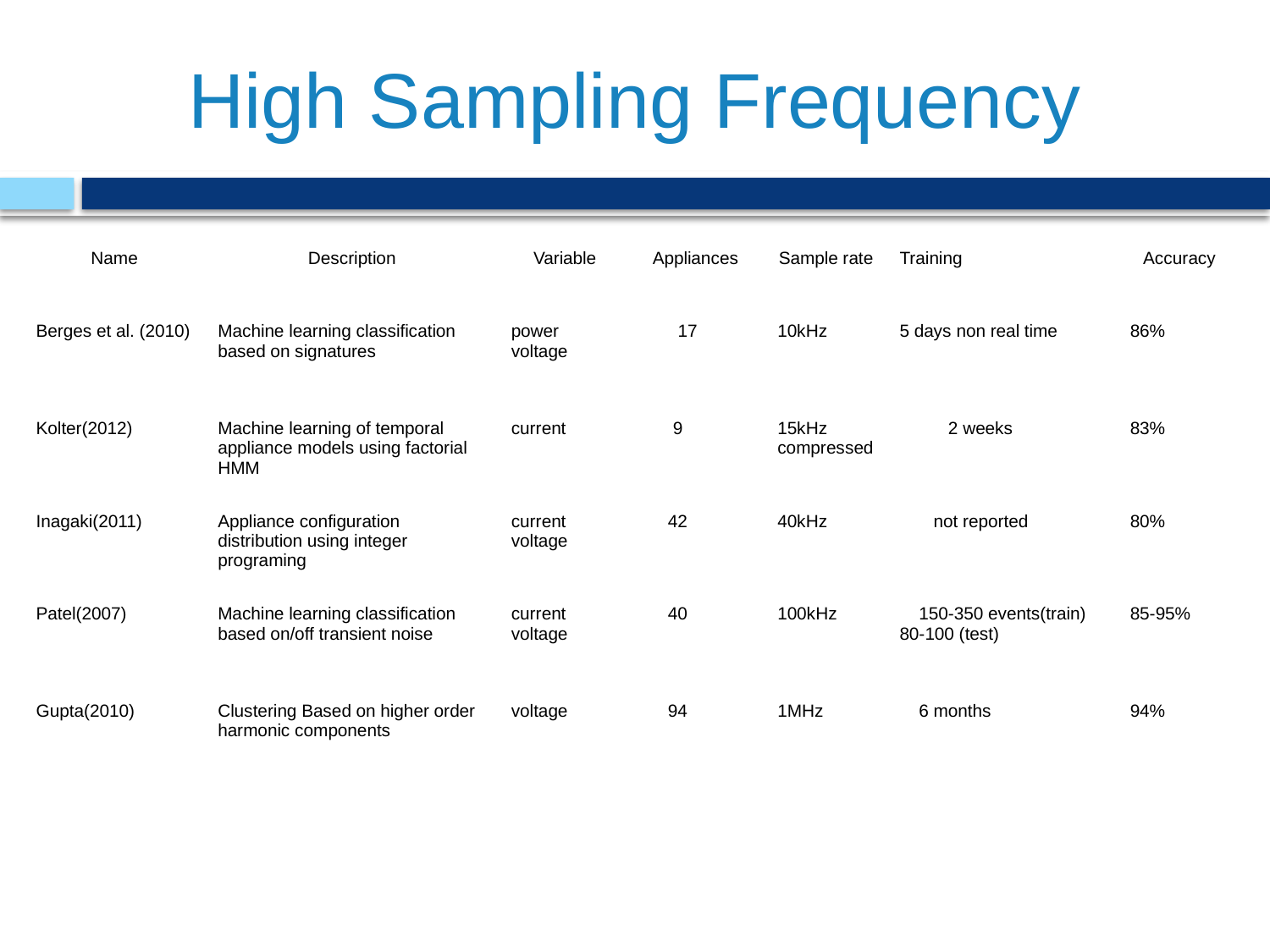

# High Sampling Frequency

| Name | Description | Variable | Appliances | Sample rate | Training | Accuracy |
| --- | --- | --- | --- | --- | --- | --- |
| Berges et al. (2010) | Machine learning classification based on signatures | power voltage | 17 | 10kHz | 5 days non real time | 86% |
| Kolter(2012) | Machine learning of temporal appliance models using factorial HMM | current | 9 | 15kHz compressed | 2 weeks | 83% |
| Inagaki(2011) | Appliance configuration distribution using integer programing | current voltage | 42 | 40kHz | not reported | 80% |
| Patel(2007) | Machine learning classification based on/off transient noise | current voltage | 40 | 100kHz | 150-350 events(train) 80-100 (test) | 85-95% |
| Gupta(2010) | Clustering Based on higher order harmonic components | voltage | 94 | 1MHz | 6 months | 94% |